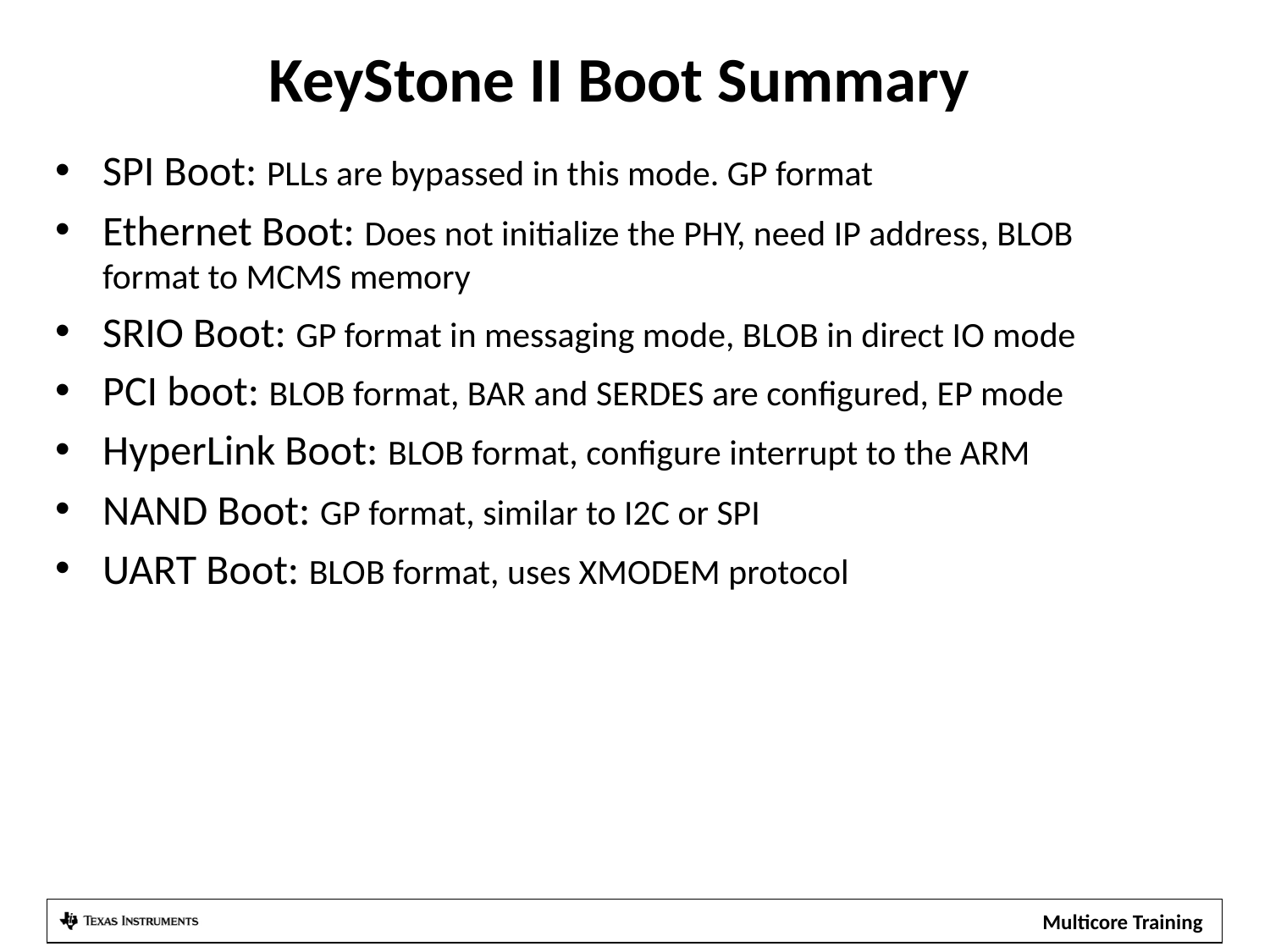

# KeyStone II Boot Summary
SPI Boot: PLLs are bypassed in this mode. GP format
Ethernet Boot: Does not initialize the PHY, need IP address, BLOB format to MCMS memory
SRIO Boot: GP format in messaging mode, BLOB in direct IO mode
PCI boot: BLOB format, BAR and SERDES are configured, EP mode
HyperLink Boot: BLOB format, configure interrupt to the ARM
NAND Boot: GP format, similar to I2C or SPI
UART Boot: BLOB format, uses XMODEM protocol